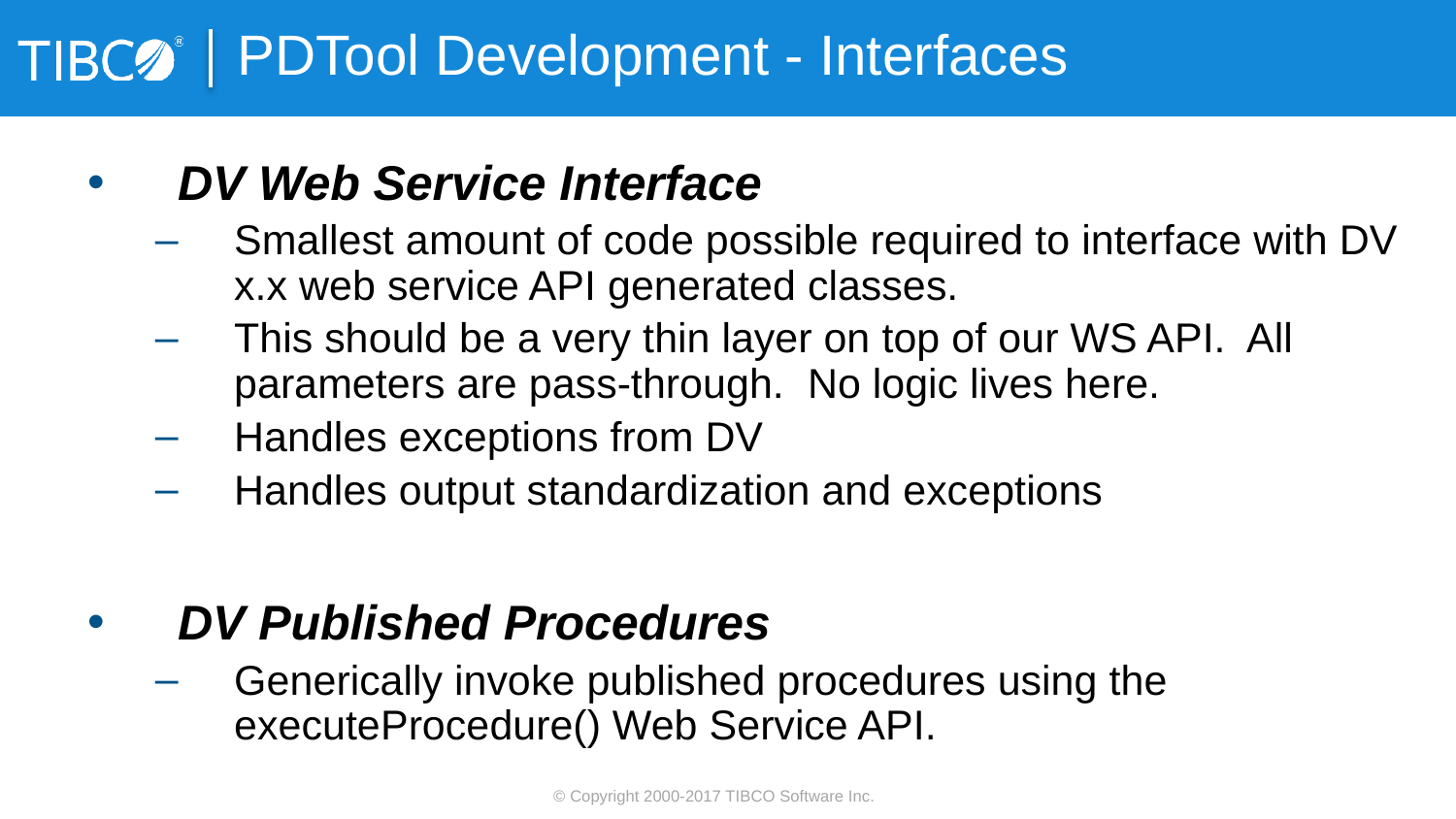

# PDTool Development - Interfaces
DV Web Service Interface
Smallest amount of code possible required to interface with DV x.x web service API generated classes.
This should be a very thin layer on top of our WS API.  All parameters are pass-through.  No logic lives here.
Handles exceptions from DV
Handles output standardization and exceptions

DV Published Procedures
Generically invoke published procedures using the executeProcedure() Web Service API.
© Copyright 2000-2017 TIBCO Software Inc.